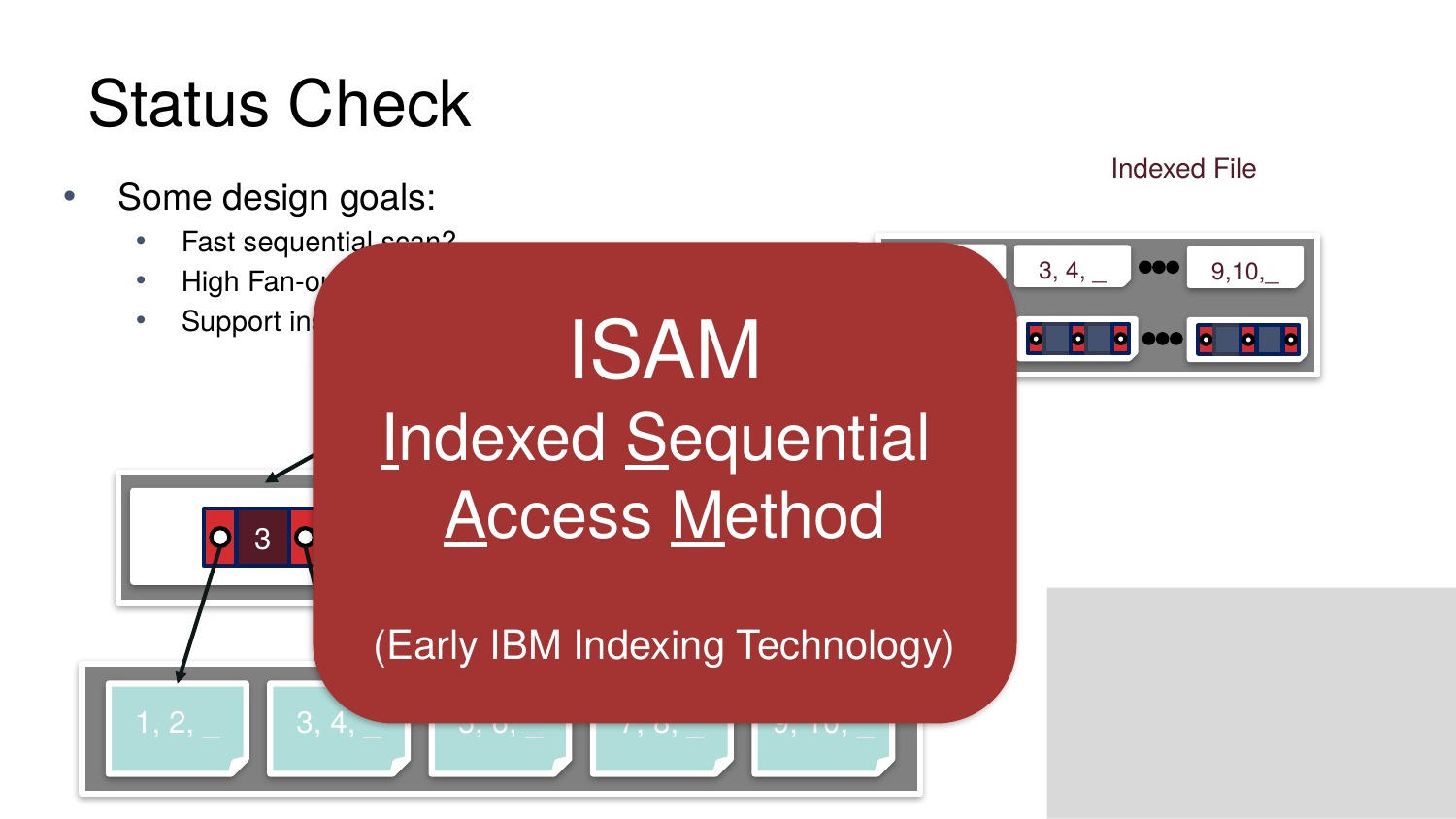

# Status Check
Indexed File
Some design goals:
Fast sequential scan?
High Fan-out?
Support insertion? …
Data
Pages

ISAM
Indexed Sequential
Access Method

(Early IBM Indexing Technology)
1, 2, _
3, 4, _
9,10,_

Index
Pages

7

9

3

5

1, 2, _
3, 4, _
5, 6, _
7, 8, _
9, 10, _